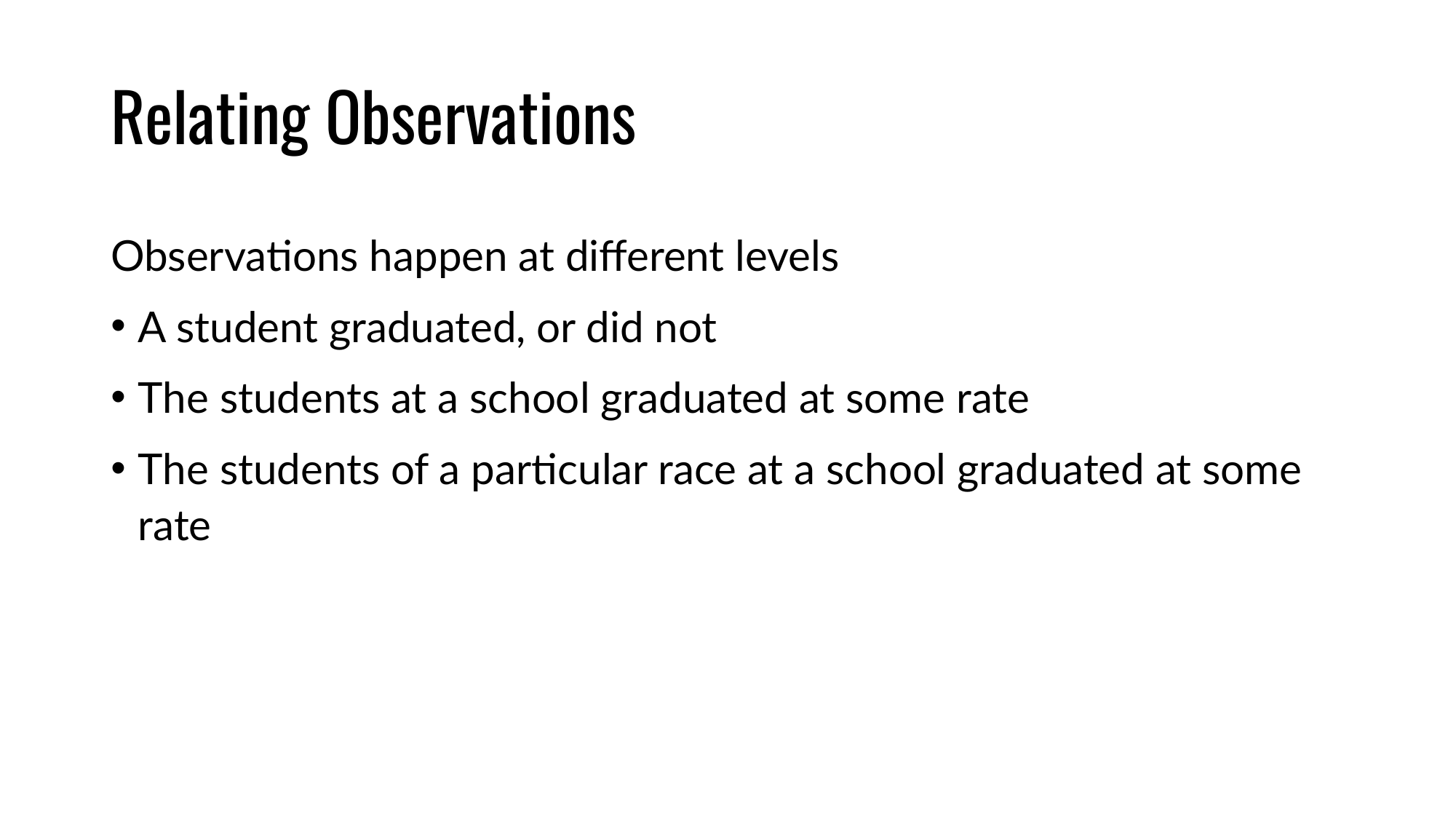

# Relating Observations
Observations happen at different levels
A student graduated, or did not
The students at a school graduated at some rate
The students of a particular race at a school graduated at some rate